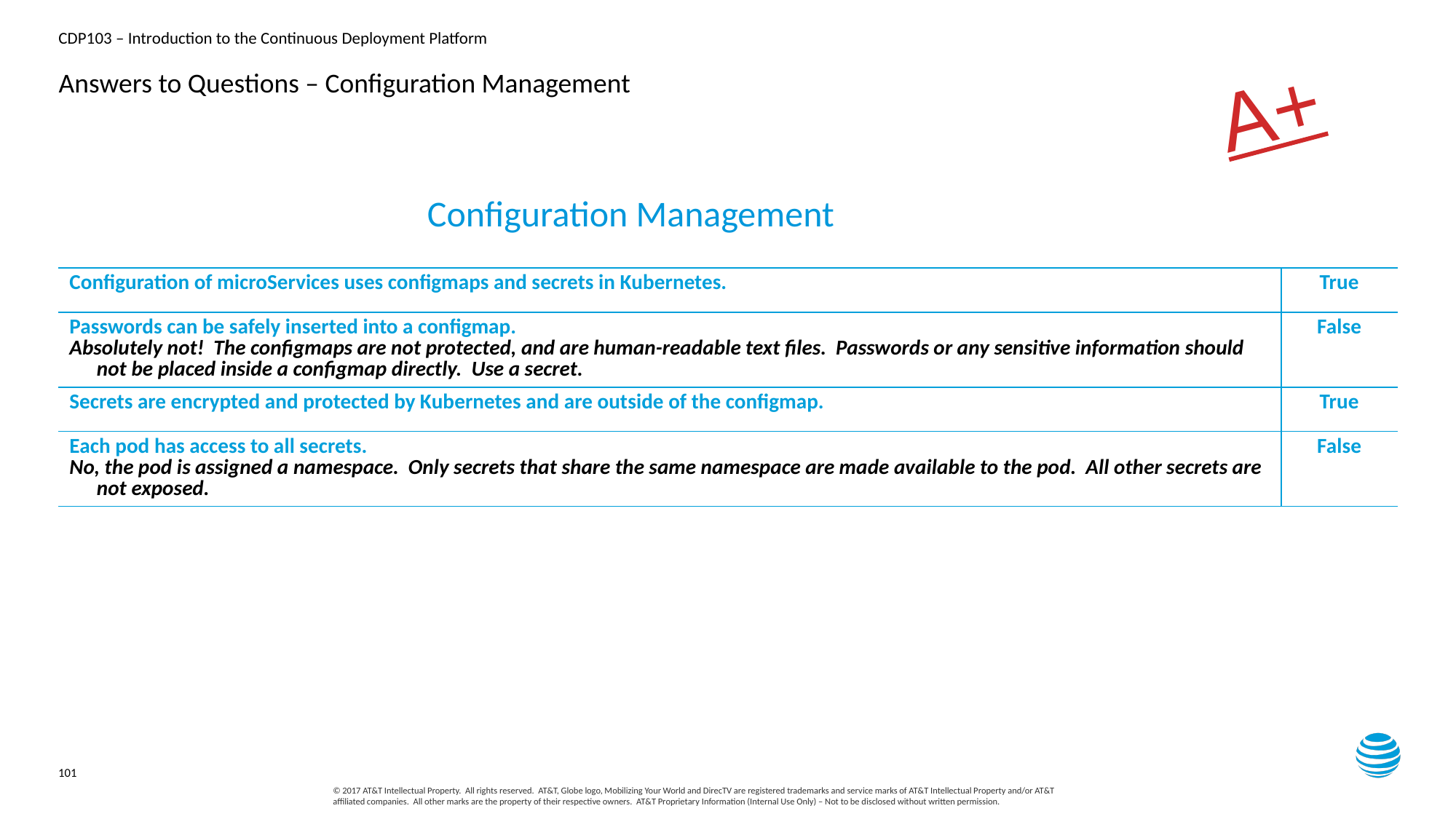

A+
# Answers to Questions – Configuration Management
Configuration Management
| Configuration of microServices uses configmaps and secrets in Kubernetes. | True |
| --- | --- |
| Passwords can be safely inserted into a configmap. Absolutely not! The configmaps are not protected, and are human-readable text files. Passwords or any sensitive information should not be placed inside a configmap directly. Use a secret. | False |
| Secrets are encrypted and protected by Kubernetes and are outside of the configmap. | True |
| Each pod has access to all secrets. No, the pod is assigned a namespace. Only secrets that share the same namespace are made available to the pod. All other secrets are not exposed. | False |
101